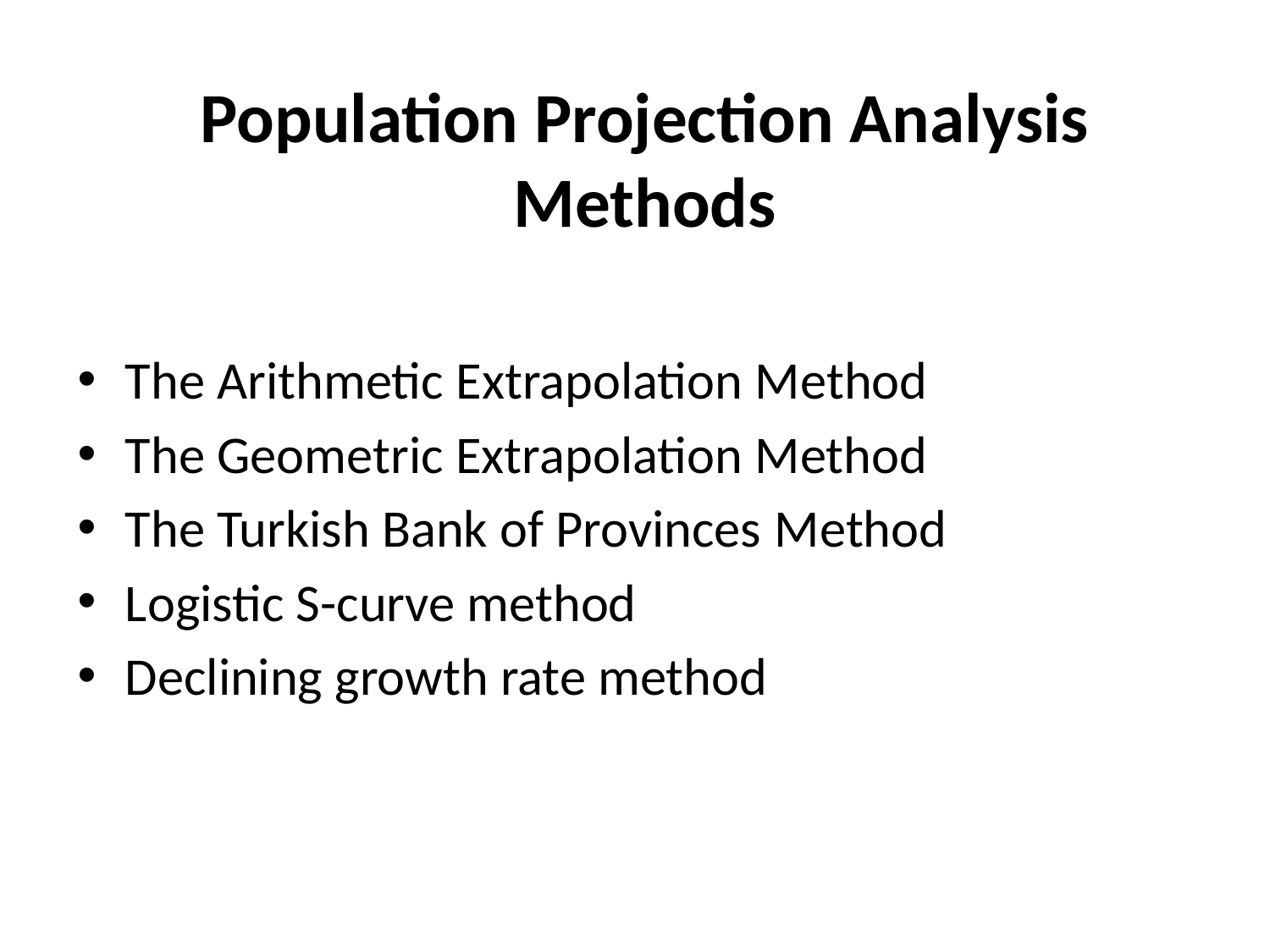

Population Projection Analysis Methods

The Arithmetic Extrapolation Method
The Geometric Extrapolation Method
The Turkish Bank of Provinces Method
Logistic S-curve method
Declining growth rate method